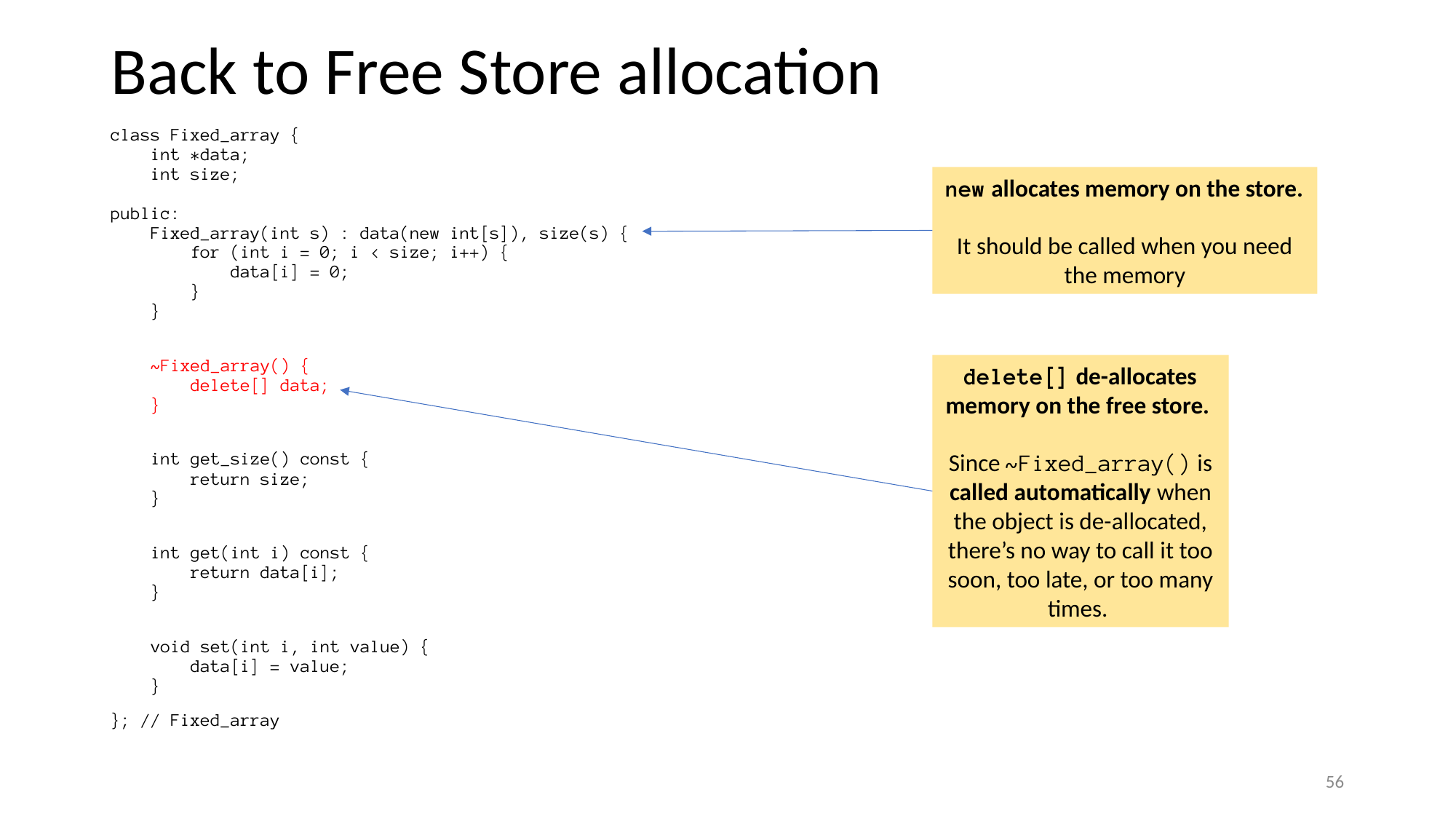

# Back to Free Store allocation
class Fixed_array {
    int *data;
    int size;
public:
    Fixed_array(int s) : data(new int[s]), size(s) {
        for (int i = 0; i < size; i++) {
            data[i] = 0;
        }
    }
    ~Fixed_array() {
        delete[] data;
    }
    int get_size() const {
        return size;
    }
    int get(int i) const {
        return data[i];
    }
    void set(int i, int value) {
        data[i] = value;
    }
}; // Fixed_array
new allocates memory on the store.
It should be called when you need the memory
delete[] de-allocates memory on the free store.
Since ~Fixed_array() is called automatically when the object is de-allocated, there’s no way to call it too soon, too late, or too many times.
56